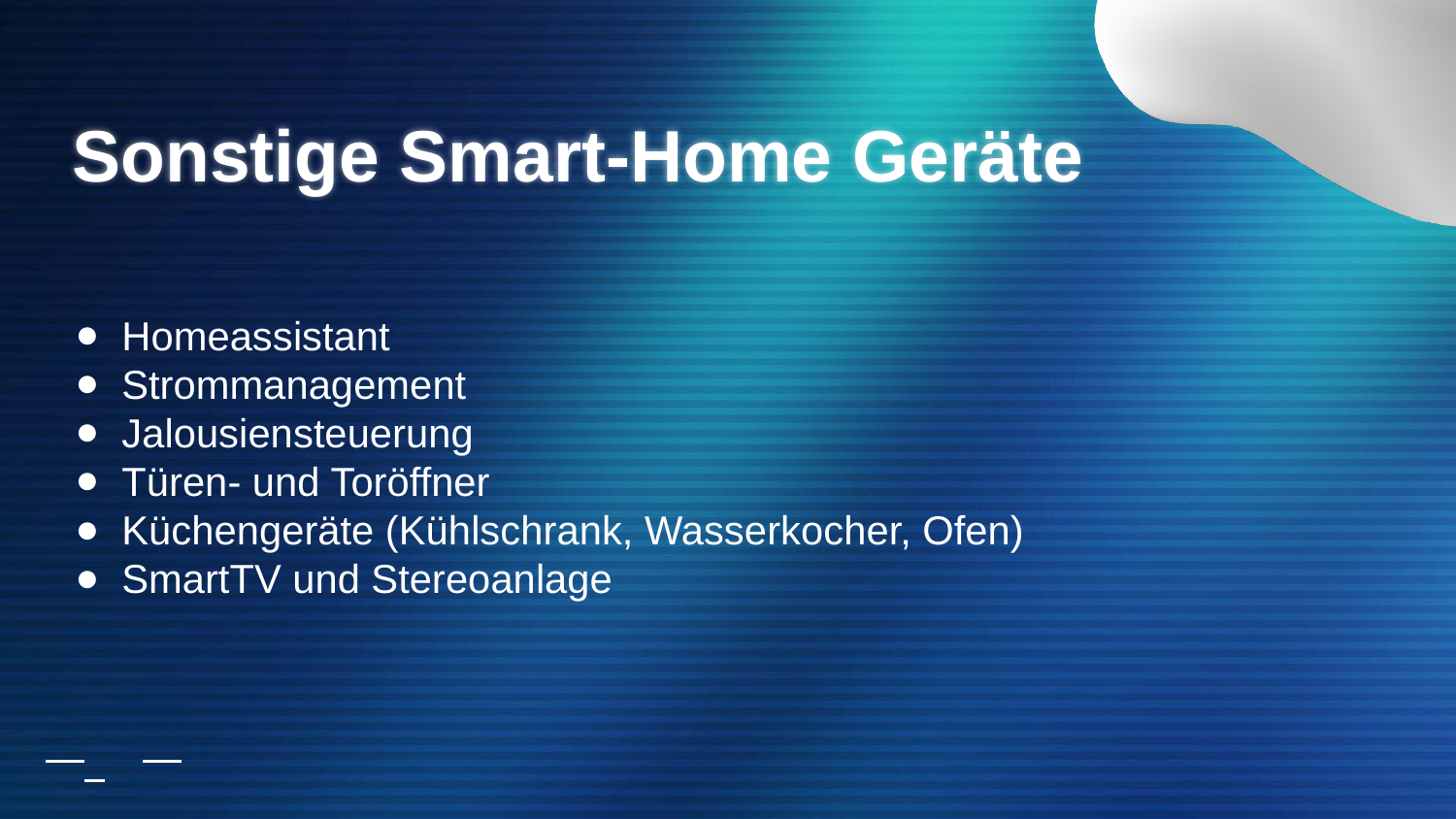

# Sonstige Smart-Home Geräte
Homeassistant
Strommanagement
Jalousiensteuerung
Türen- und Toröffner
Küchengeräte (Kühlschrank, Wasserkocher, Ofen)
SmartTV und Stereoanlage